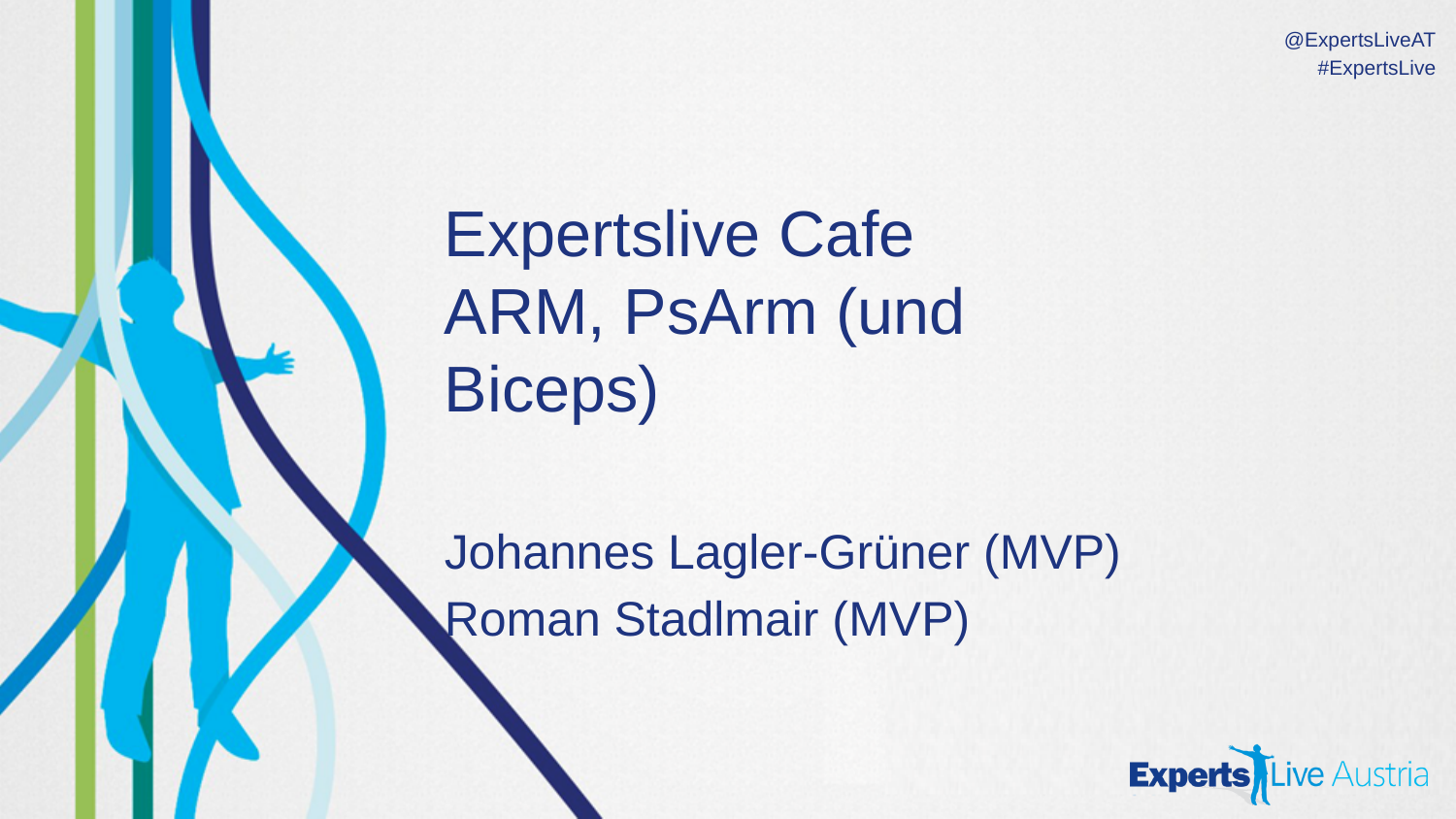

# Expertslive Cafe ARM, PsArm (und Biceps)
Johannes Lagler-Grüner (MVP)
Roman Stadlmair (MVP)